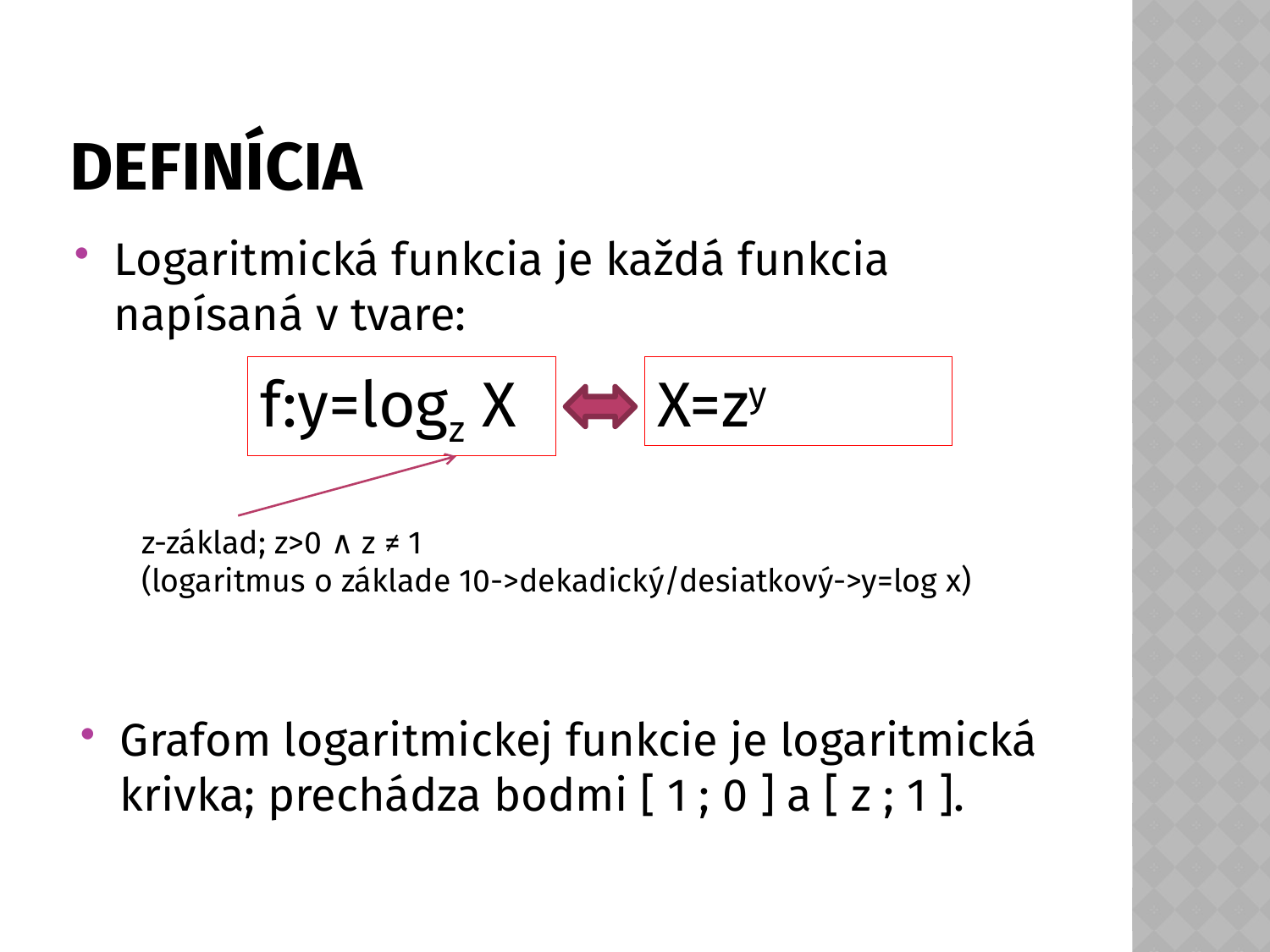

# Definícia
Logaritmická funkcia je každá funkcia napísaná v tvare:

f:y=logz X
X=zy

z-základ; z>0 ∧ z ≠ 1
(logaritmus o základe 10->dekadický/desiatkový->y=log x)
Grafom logaritmickej funkcie je logaritmická krivka; prechádza bodmi [ 1 ; 0 ] a [ z ; 1 ].